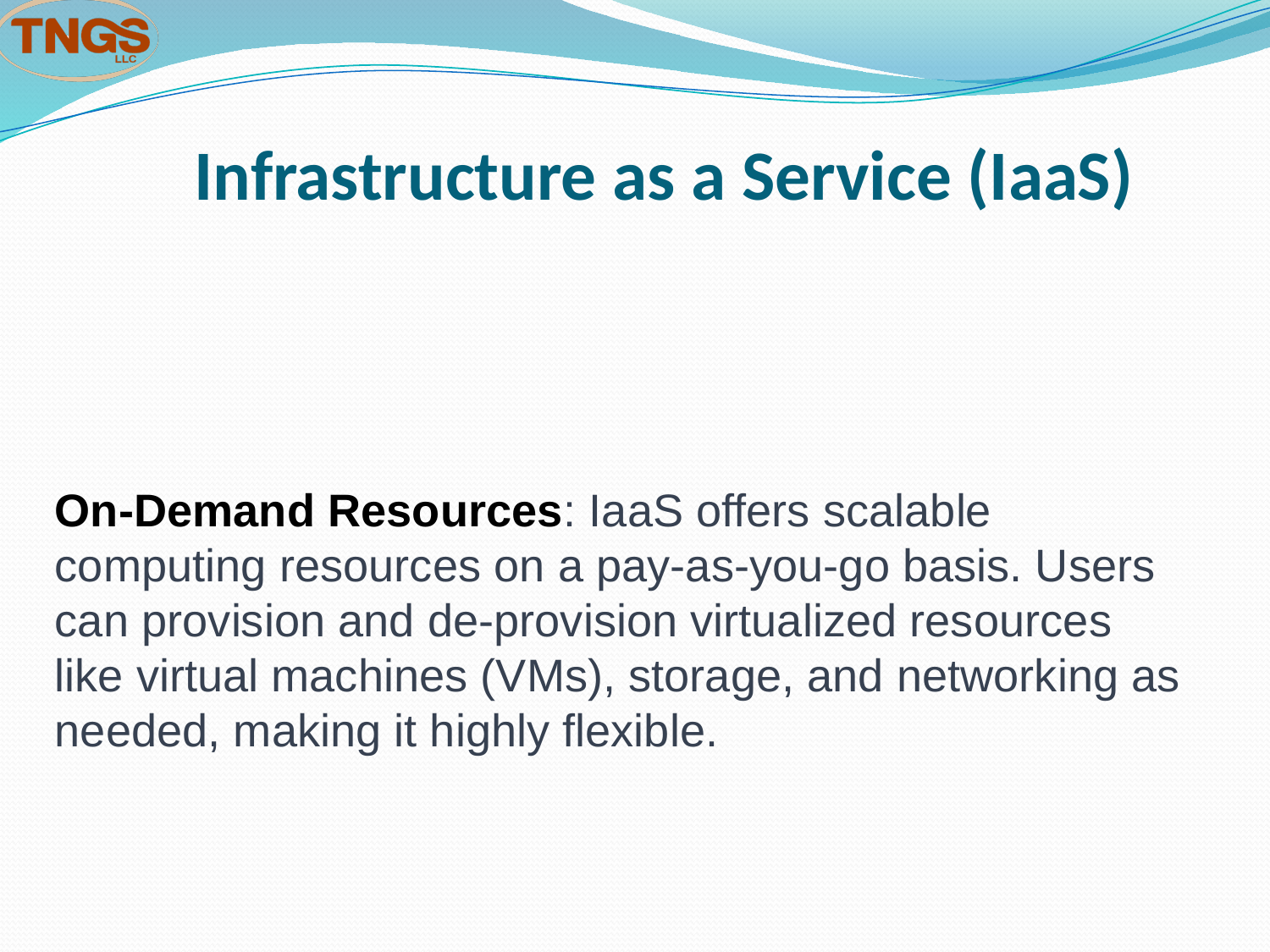

# Infrastructure as a Service (IaaS)
On-Demand Resources: IaaS offers scalable computing resources on a pay-as-you-go basis. Users can provision and de-provision virtualized resources like virtual machines (VMs), storage, and networking as needed, making it highly flexible.